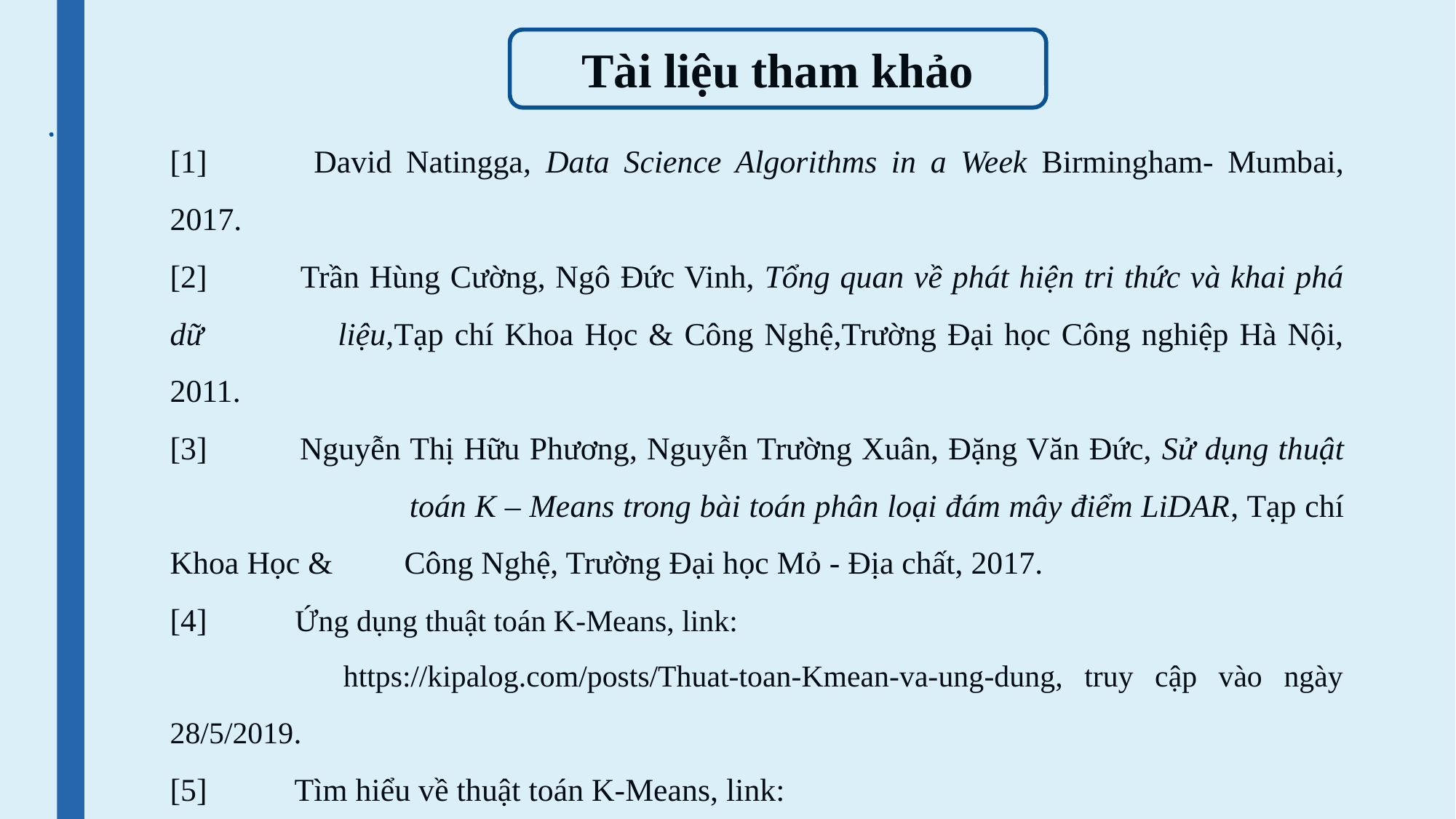

Tài liệu tham khảo
[1] 	  David Natingga, Data Science Algorithms in a Week Birmingham- Mumbai, 2017.
[2] 	  Trần Hùng Cường, Ngô Đức Vinh, Tổng quan về phát hiện tri thức và khai phá dữ         	   liệu,Tạp chí Khoa Học & Công Nghệ,Trường Đại học Công nghiệp Hà Nội, 2011.
[3] 	  Nguyễn Thị Hữu Phương, Nguyễn Trường Xuân, Đặng Văn Đức, Sử dụng thuật 	       	  toán K – Means trong bài toán phân loại đám mây điểm LiDAR, Tạp chí Khoa Học & 	  Công Nghệ, Trường Đại học Mỏ - Địa chất, 2017.
[4]	  Ứng dụng thuật toán K-Means, link:
	   https://kipalog.com/posts/Thuat-toan-Kmean-va-ung-dung, truy cập vào ngày 28/5/2019.
[5]	  Tìm hiểu về thuật toán K-Means, link:
	 http://ungdung.khoa-hnvd.com/Hoc_thuat/KMeans.html, truy cập vào ngày 29/5/2019.